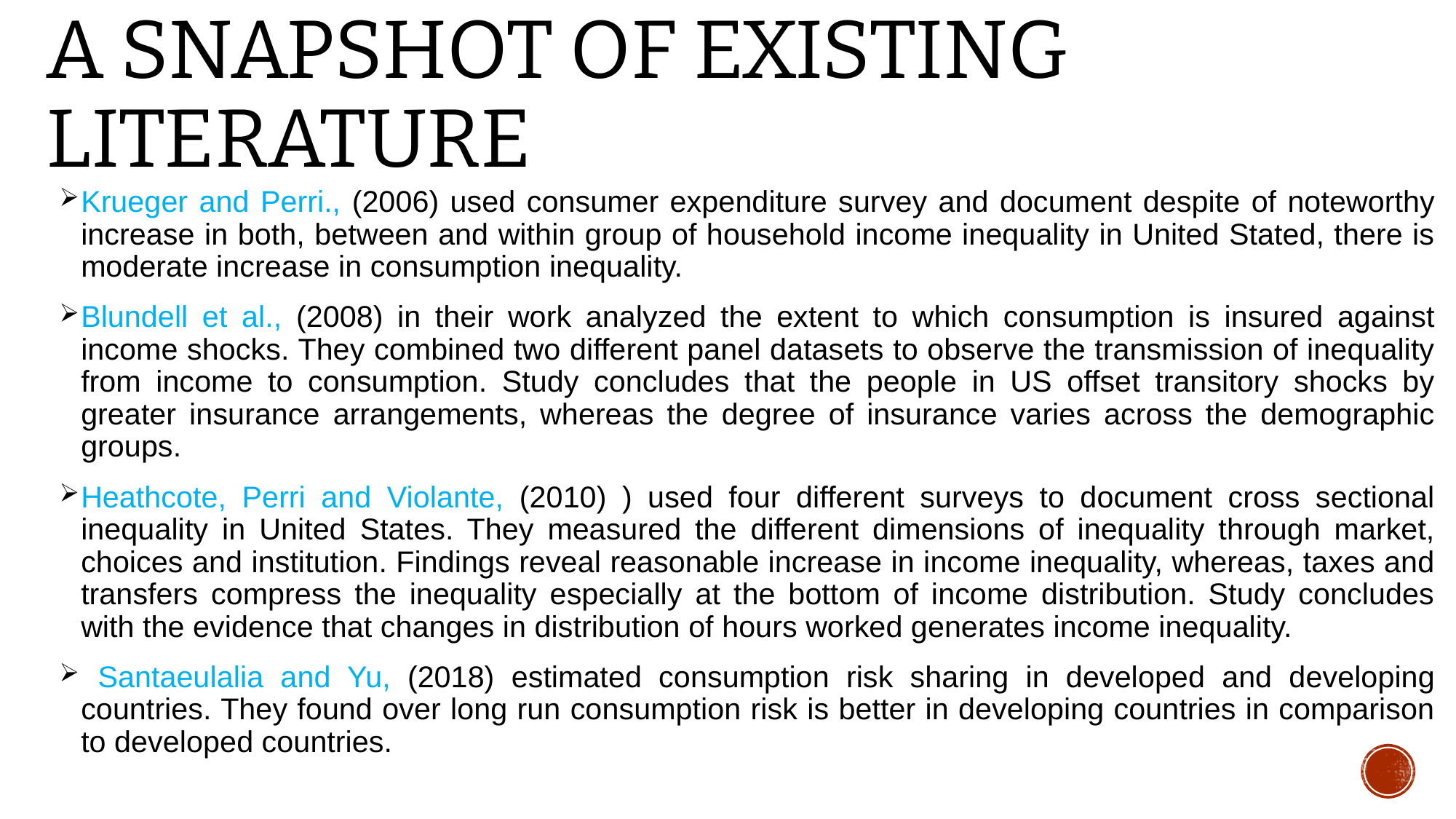

# A SNAPSHOT OF EXISTING LITERATURE
Krueger and Perri., (2006) used consumer expenditure survey and document despite of noteworthy increase in both, between and within group of household income inequality in United Stated, there is moderate increase in consumption inequality.
Blundell et al., (2008) in their work analyzed the extent to which consumption is insured against income shocks. They combined two different panel datasets to observe the transmission of inequality from income to consumption. Study concludes that the people in US offset transitory shocks by greater insurance arrangements, whereas the degree of insurance varies across the demographic groups.
Heathcote, Perri and Violante, (2010) ) used four different surveys to document cross sectional inequality in United States. They measured the different dimensions of inequality through market, choices and institution. Findings reveal reasonable increase in income inequality, whereas, taxes and transfers compress the inequality especially at the bottom of income distribution. Study concludes with the evidence that changes in distribution of hours worked generates income inequality.
 Santaeulalia and Yu, (2018) estimated consumption risk sharing in developed and developing countries. They found over long run consumption risk is better in developing countries in comparison to developed countries.